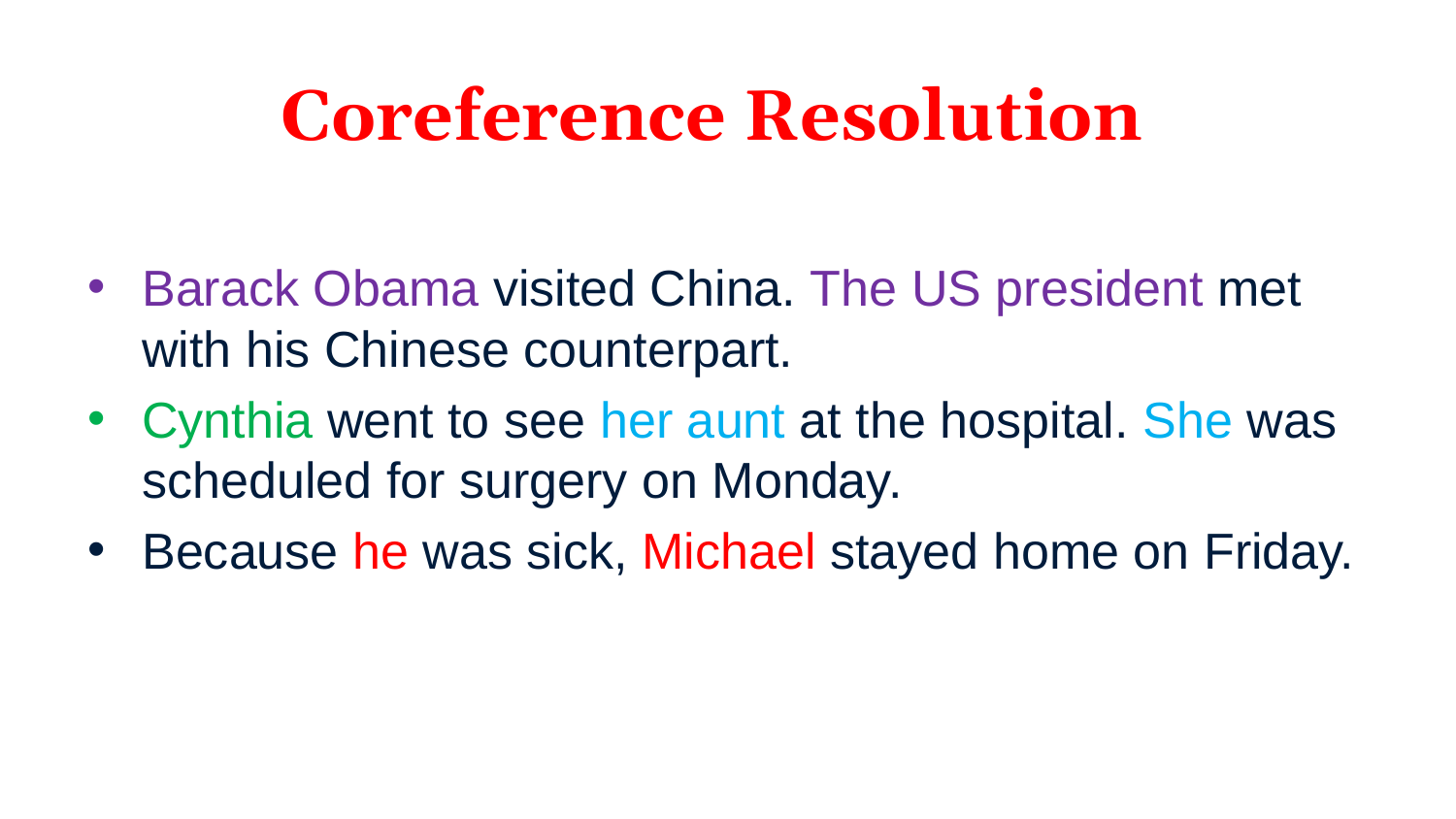

# Coreference Resolution
Barack Obama visited China. The US president met with his Chinese counterpart.
Cynthia went to see her aunt at the hospital. She was scheduled for surgery on Monday.
Because he was sick, Michael stayed home on Friday.